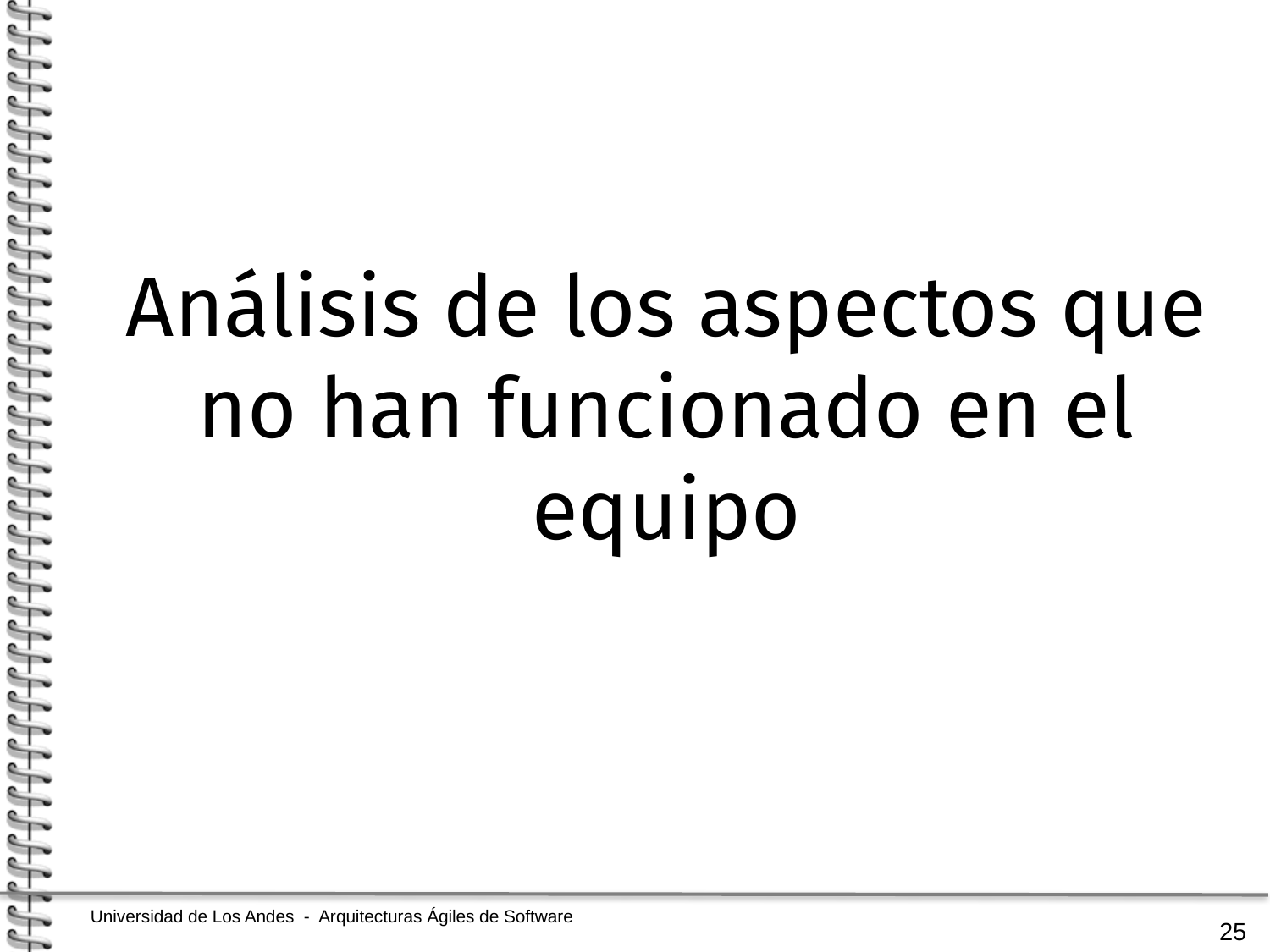

Análisis de los aspectos que no han funcionado en el equipo

25